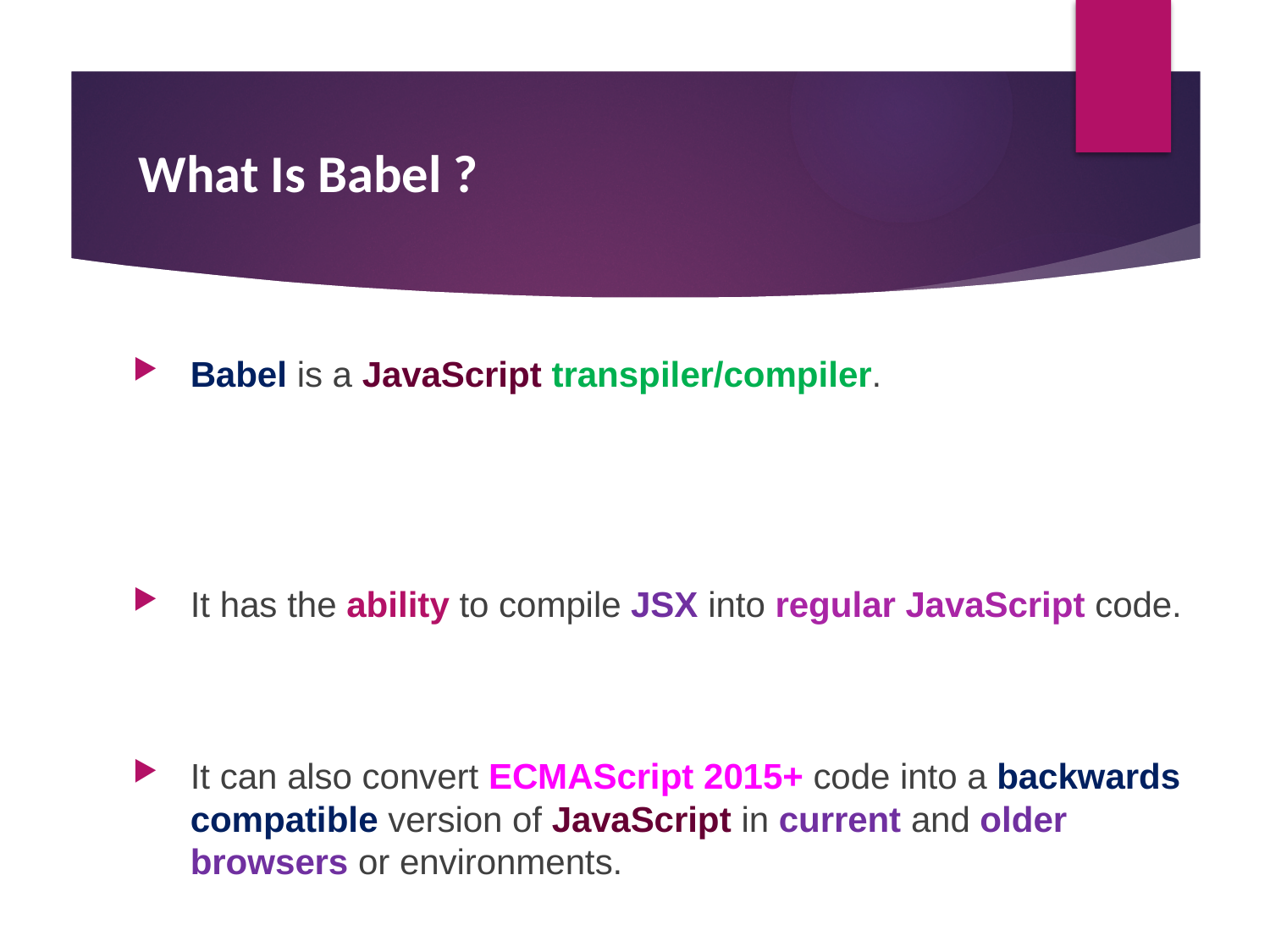

#

            What Is Babel ?
Babel is a JavaScript transpiler/compiler.

It has the ability to compile JSX into regular JavaScript code.

It can also convert ECMAScript 2015+ code into a backwards compatible version of JavaScript in current and older browsers or environments.